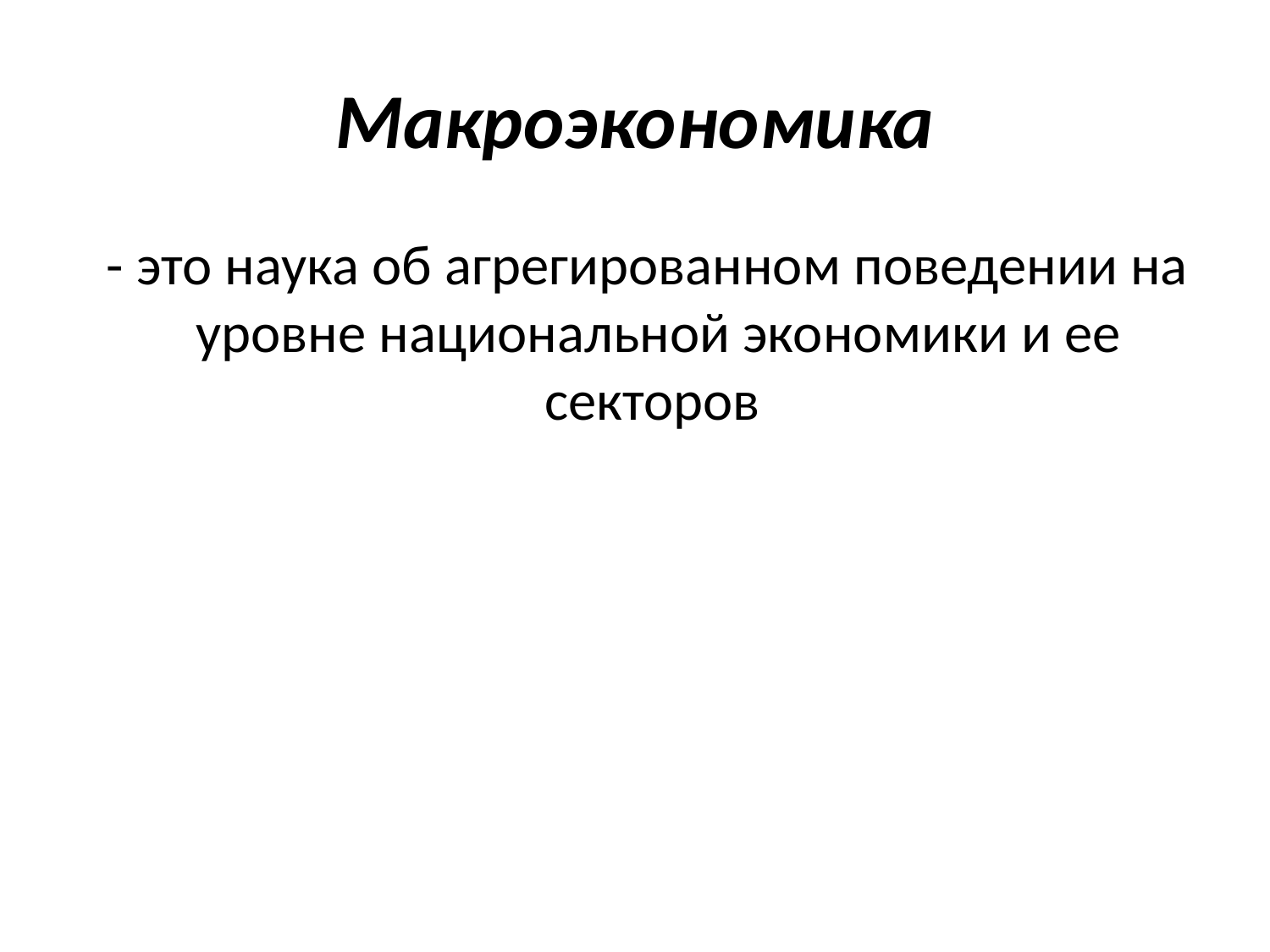

# Макроэкономика
  - это наука об агрегированном поведении на уровне национальной экономики и ее секторов